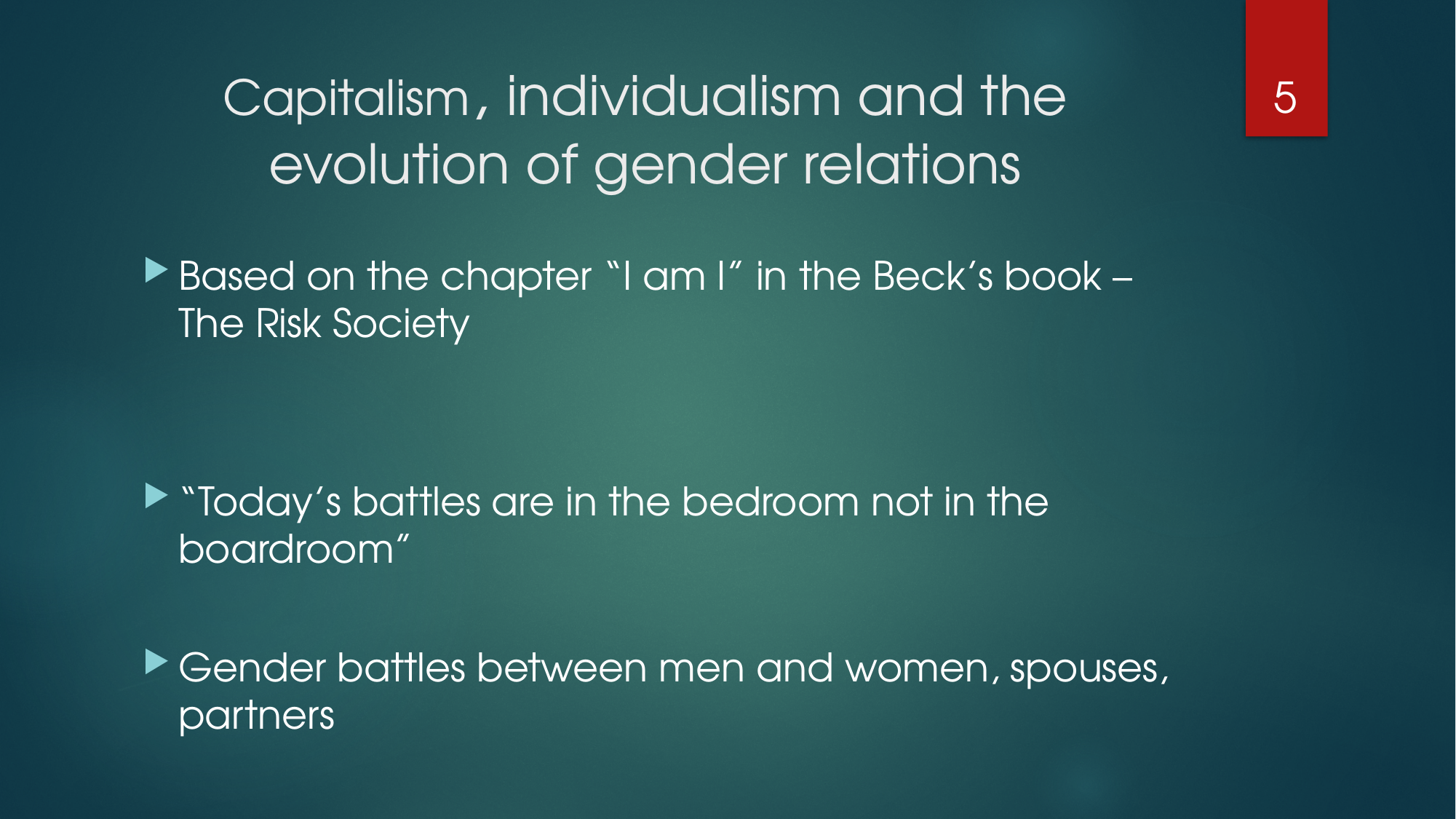

5
# Capitalism, individualism and the evolution of gender relations
Based on the chapter “I am I” in the Beck’s book – The Risk Society

“Today’s battles are in the bedroom not in the boardroom”

Gender battles between men and women, spouses, partners